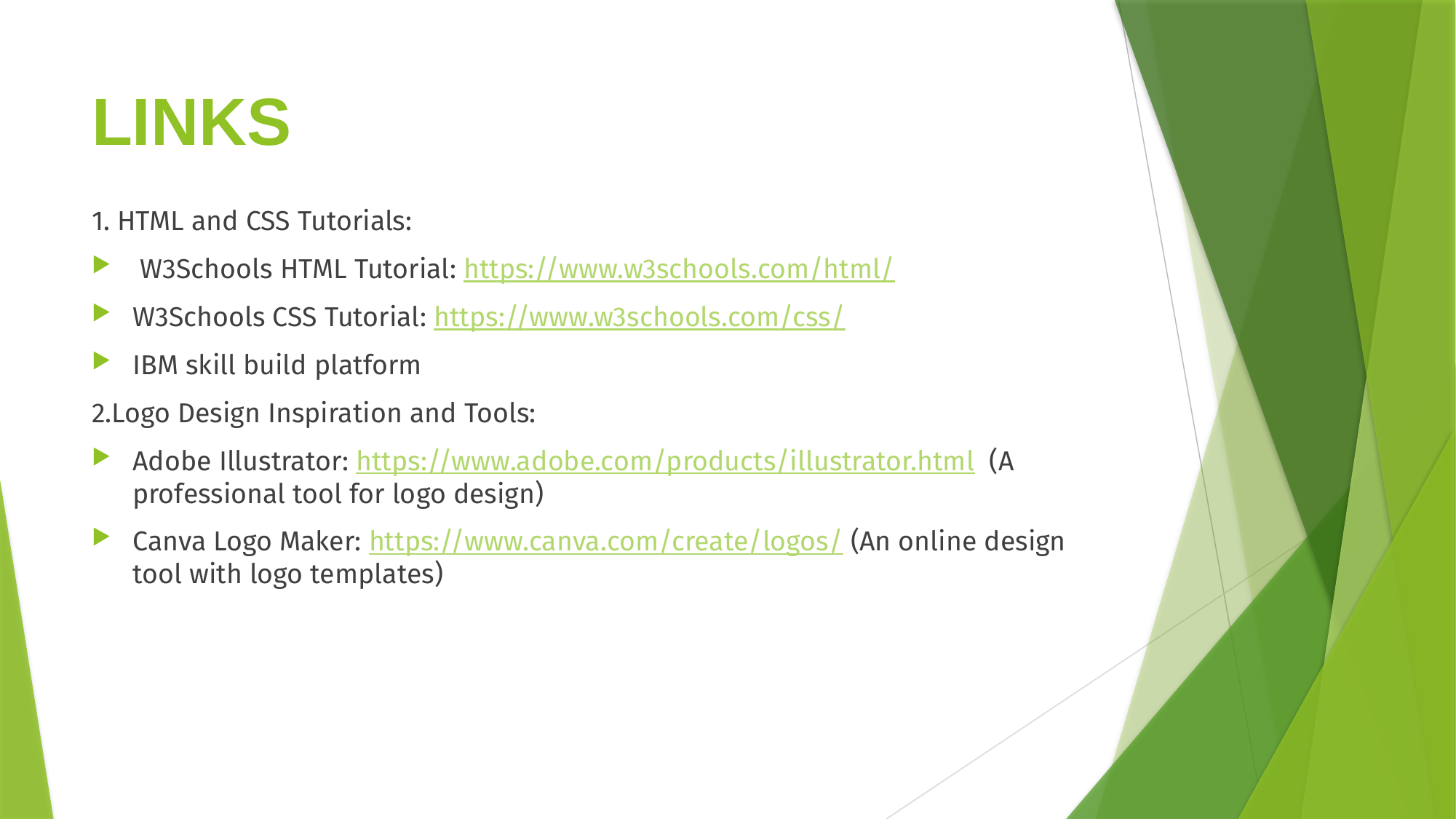

# LINKS
1. HTML and CSS Tutorials:
 W3Schools HTML Tutorial: https://www.w3schools.com/html/
W3Schools CSS Tutorial: https://www.w3schools.com/css/
IBM skill build platform
2.Logo Design Inspiration and Tools:
Adobe Illustrator: https://www.adobe.com/products/illustrator.html  (A professional tool for logo design)
Canva Logo Maker: https://www.canva.com/create/logos/ (An online design tool with logo templates)